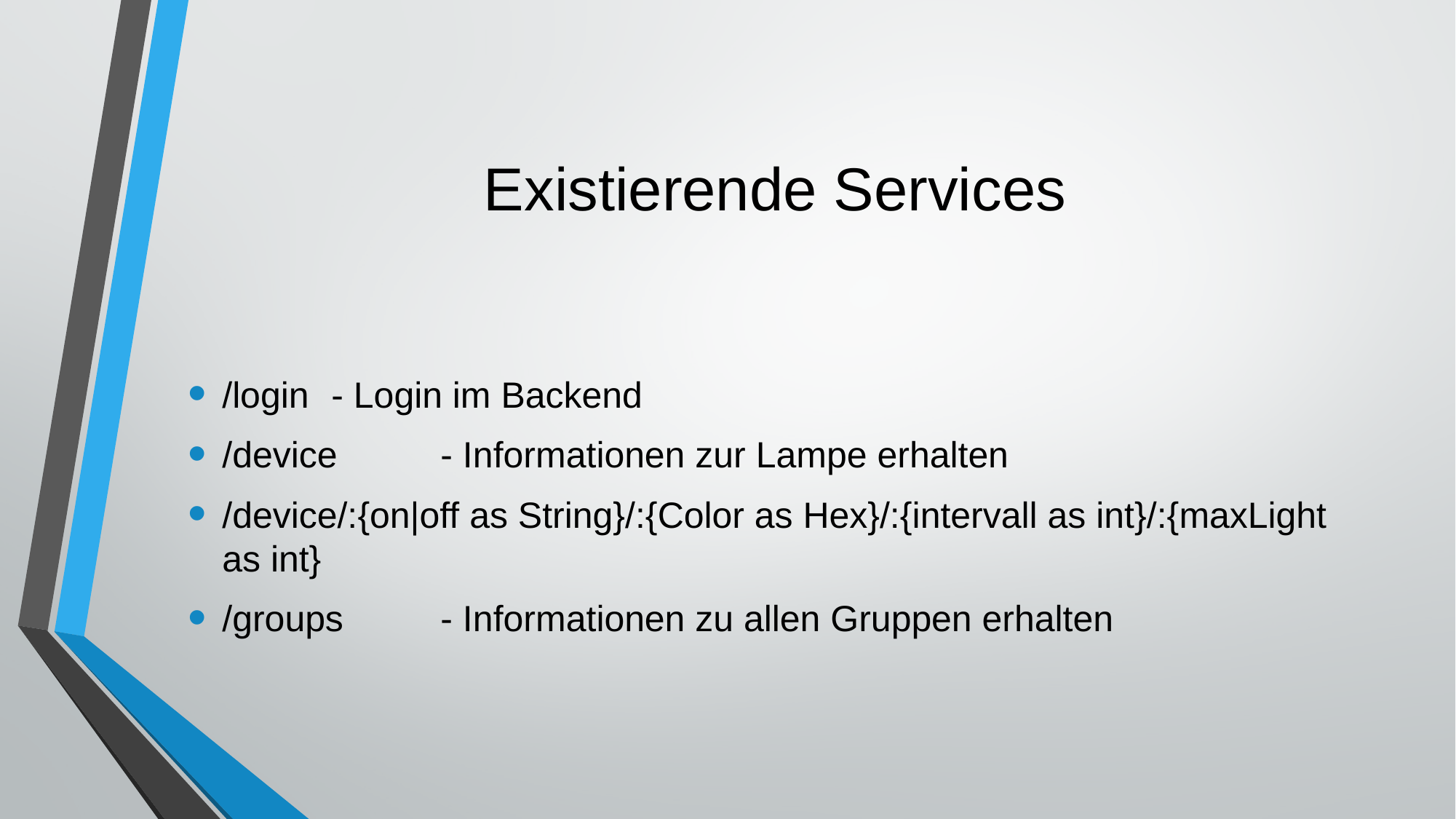

# Existierende Services
/login	- Login im Backend
/device	- Informationen zur Lampe erhalten
/device/:{on|off as String}/:{Color as Hex}/:{intervall as int}/:{maxLight as int}
/groups	- Informationen zu allen Gruppen erhalten